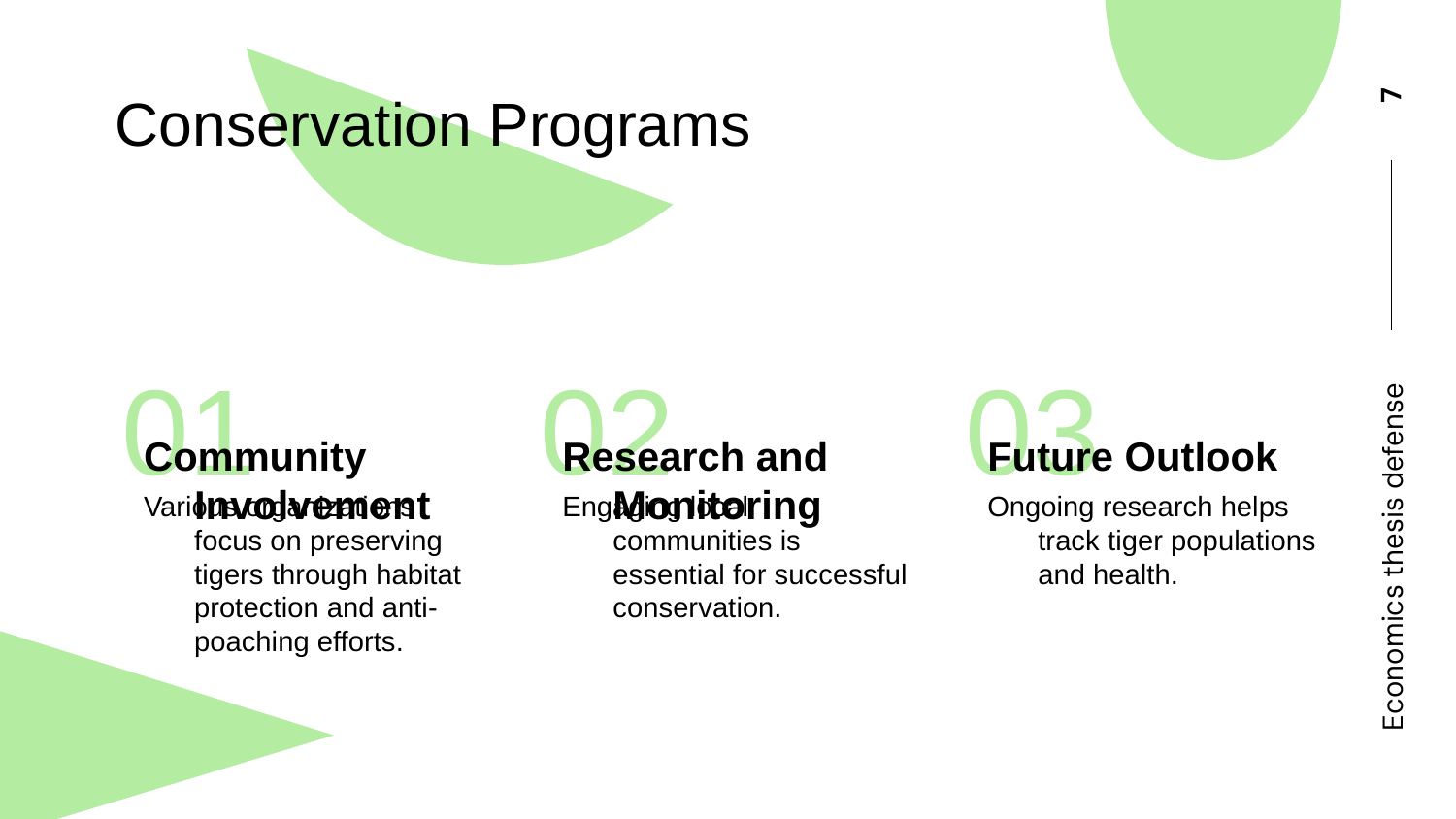

# Conservation Programs
7
01
02
03
Community Involvement
Research and Monitoring
Future Outlook
Various organizations focus on preserving tigers through habitat protection and anti-poaching efforts.
Engaging local communities is essential for successful conservation.
Ongoing research helps track tiger populations and health.
Economics thesis defense